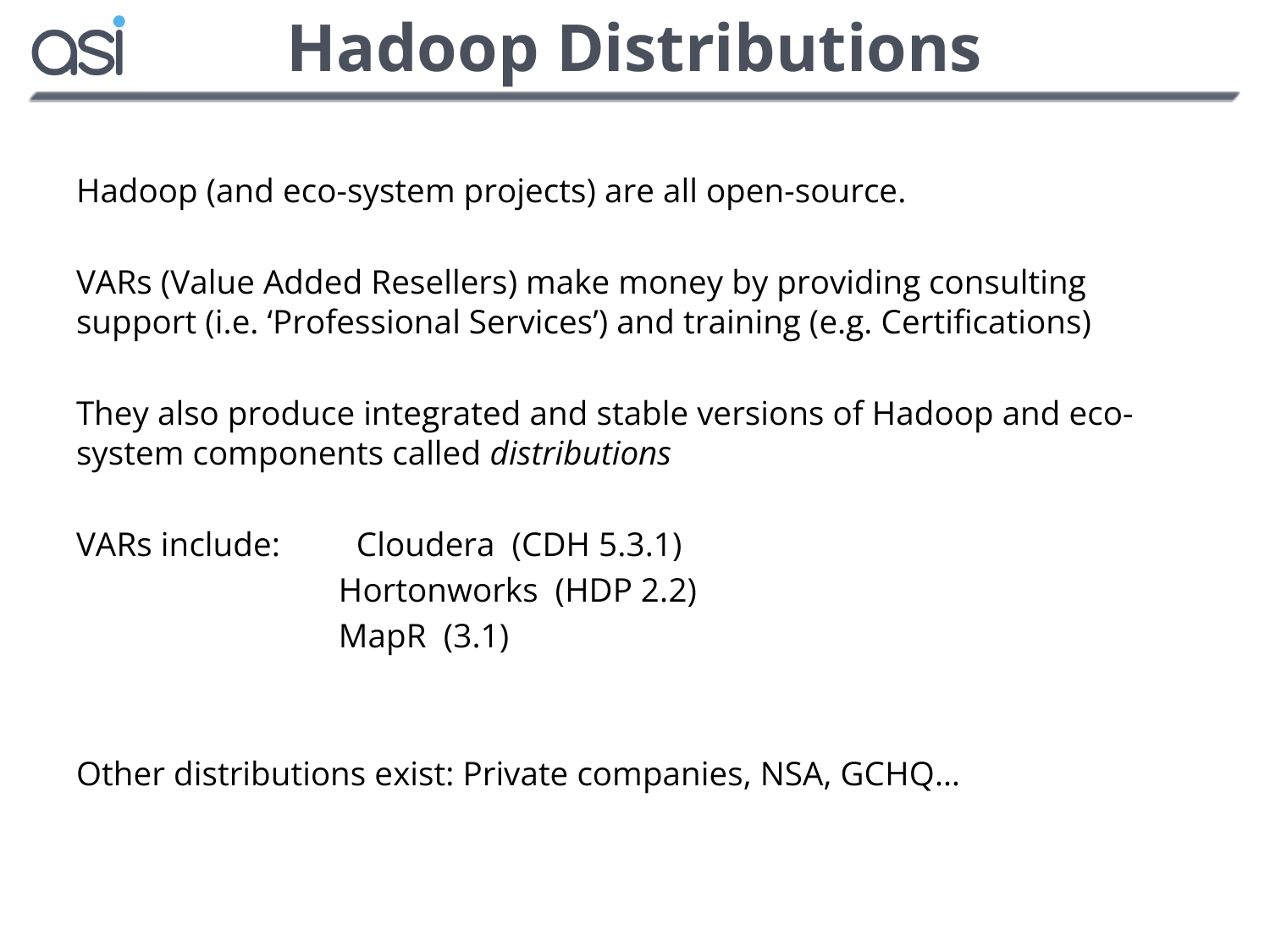

# Hadoop Distributions
Hadoop (and eco-system projects) are all open-source.

VARs (Value Added Resellers) make money by providing consulting support (i.e. ‘Professional Services’) and training (e.g. Certifications)

They also produce integrated and stable versions of Hadoop and eco-system components called distributions

VARs include:         Cloudera  (CDH 5.3.1)
                               Hortonworks  (HDP 2.2)
                               MapR  (3.1)

Other distributions exist: Private companies, NSA, GCHQ…